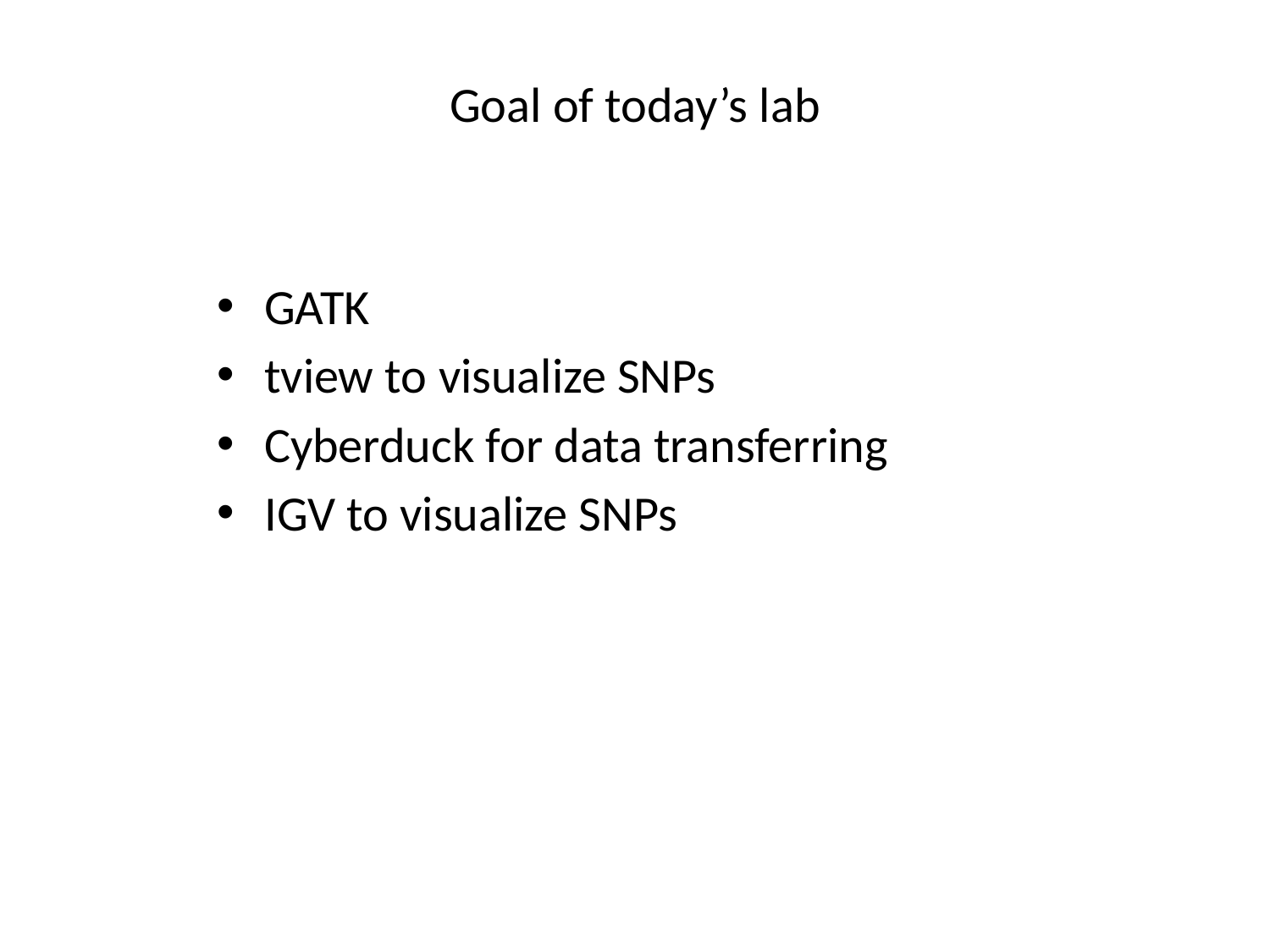

# Goal of today’s lab
GATK
tview to visualize SNPs
Cyberduck for data transferring
IGV to visualize SNPs